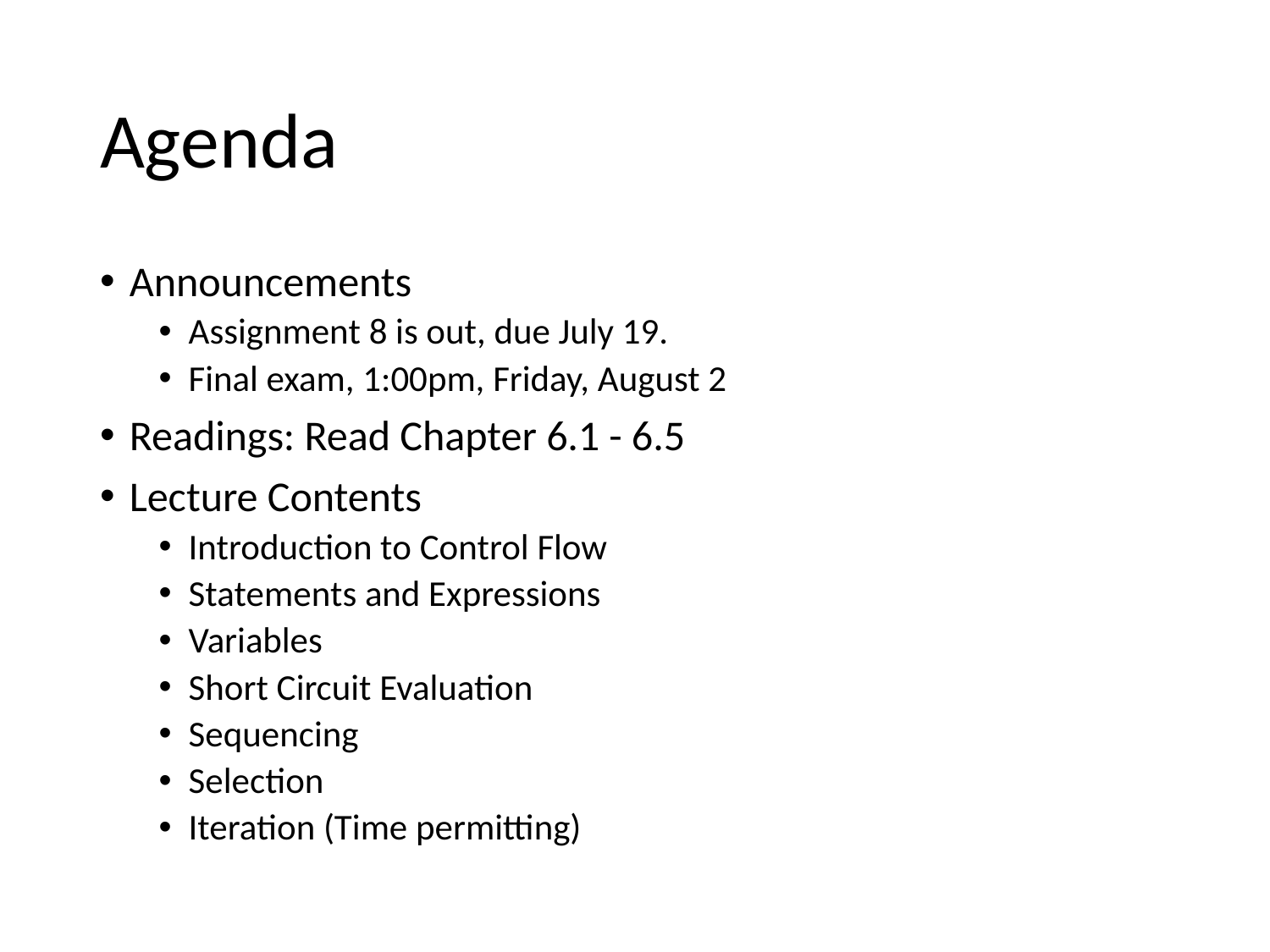

# Agenda
Announcements
Assignment 8 is out, due July 19.
Final exam, 1:00pm, Friday, August 2
Readings: Read Chapter 6.1 - 6.5
Lecture Contents
Introduction to Control Flow
Statements and Expressions
Variables
Short Circuit Evaluation
Sequencing
Selection
Iteration (Time permitting)